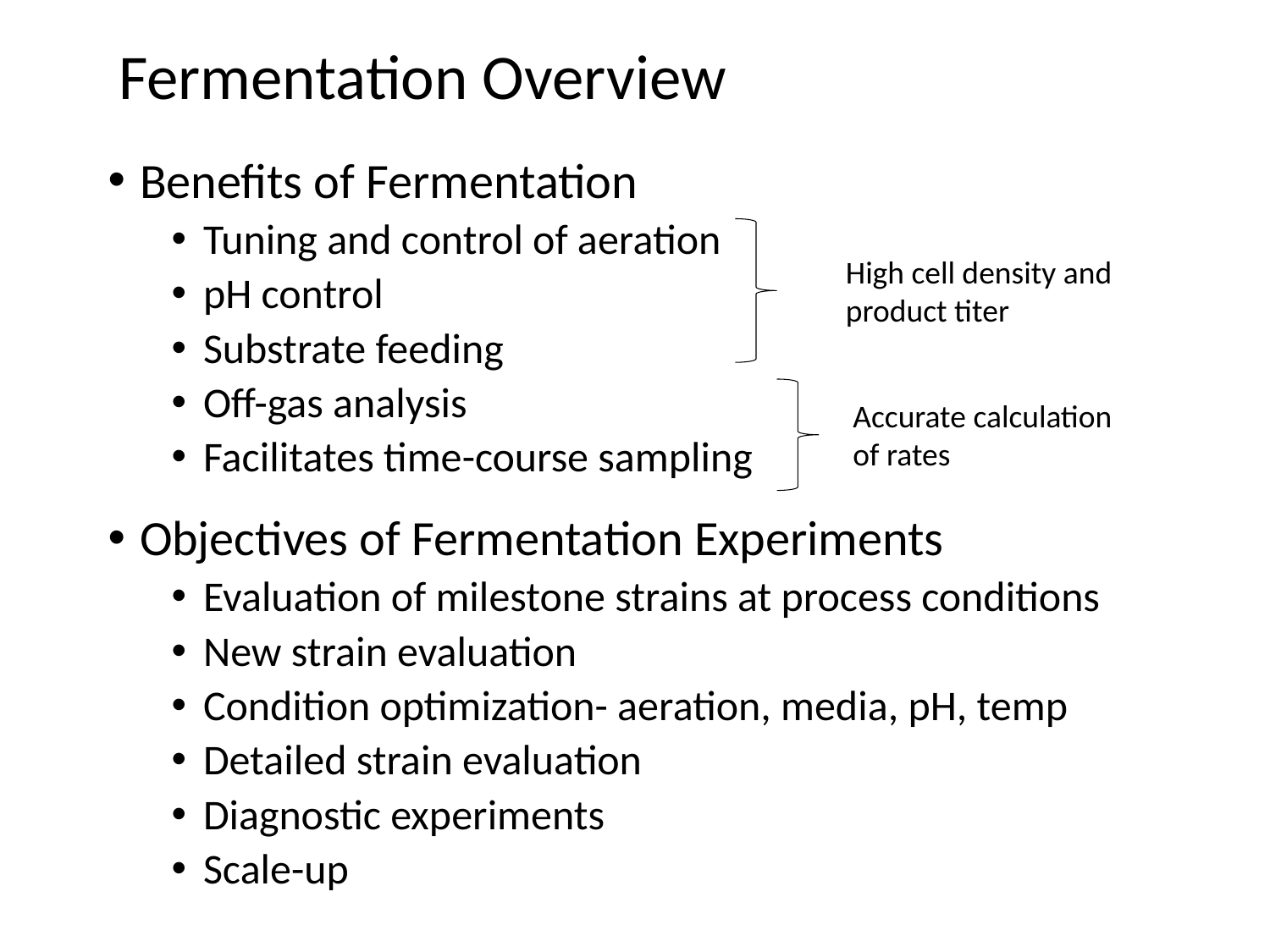

# Fermentation Overview
Benefits of Fermentation
Tuning and control of aeration
pH control
Substrate feeding
Off-gas analysis
Facilitates time-course sampling
Objectives of Fermentation Experiments
Evaluation of milestone strains at process conditions
New strain evaluation
Condition optimization- aeration, media, pH, temp
Detailed strain evaluation
Diagnostic experiments
Scale-up

High cell density and product titer

Accurate calculation of rates